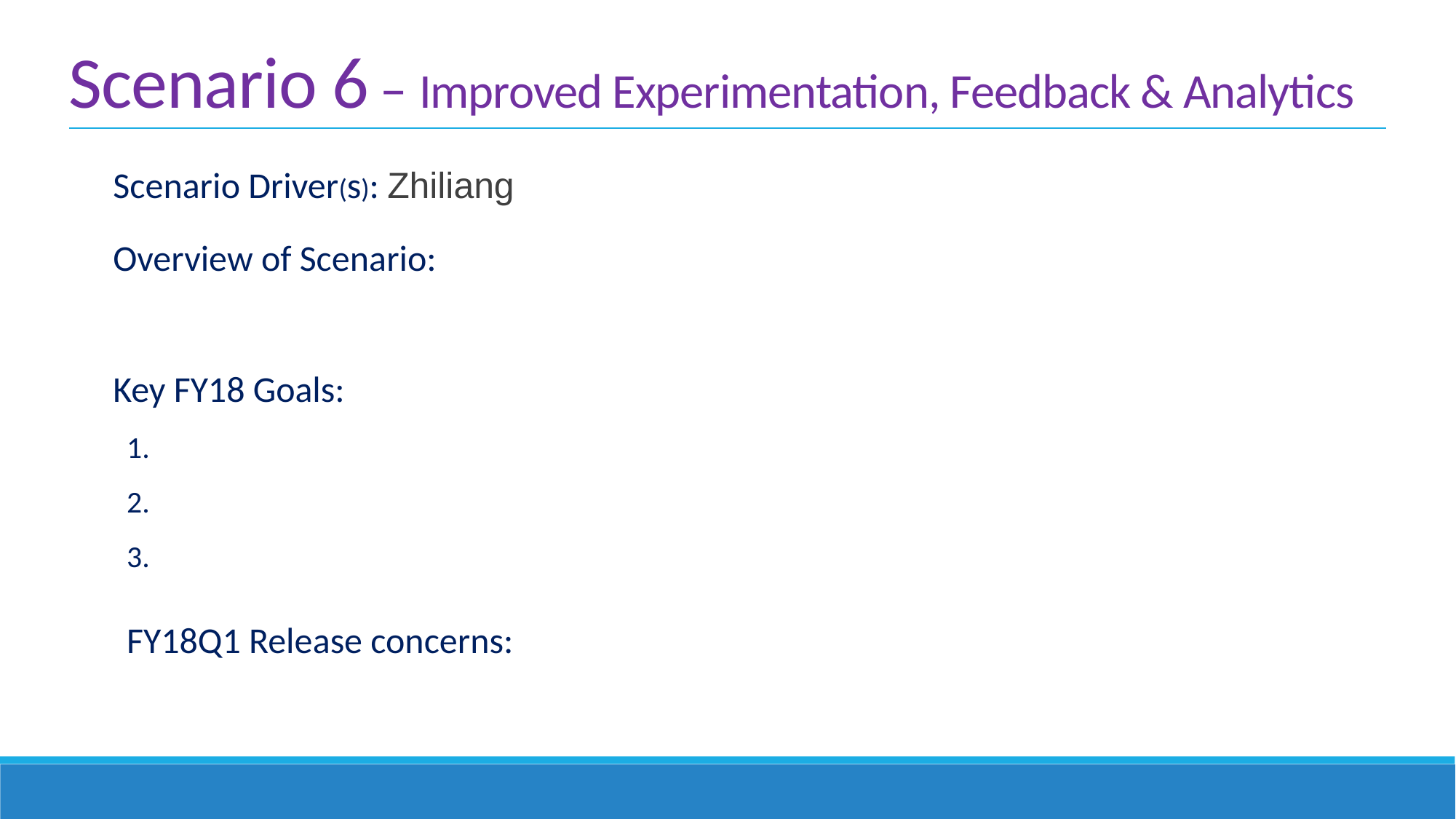

Scenario 6 – Improved Experimentation, Feedback & Analytics
Scenario Driver(s): Zhiliang

Overview of Scenario:

Key FY18 Goals:
1.
2.
3.

FY18Q1 Release concerns: